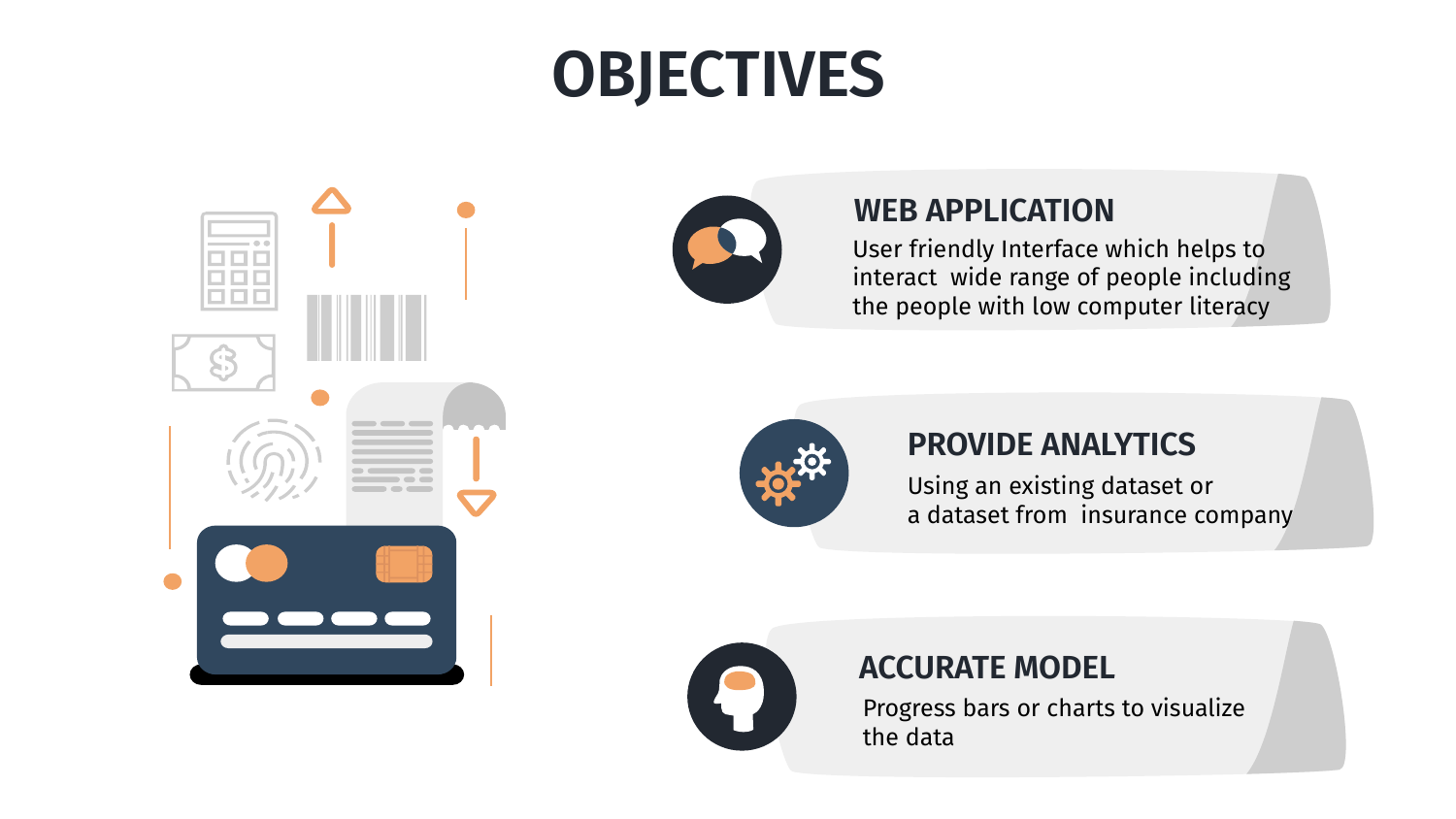

OBJECTIVES

WEB APPLICATION

User friendly Interface which helps to interact  wide range of people including the people with low computer literacy
PROVIDE ANALYTICS

Using an existing dataset or
a dataset from  insurance company
ACCURATE MODEL

Progress bars or charts to visualize the data